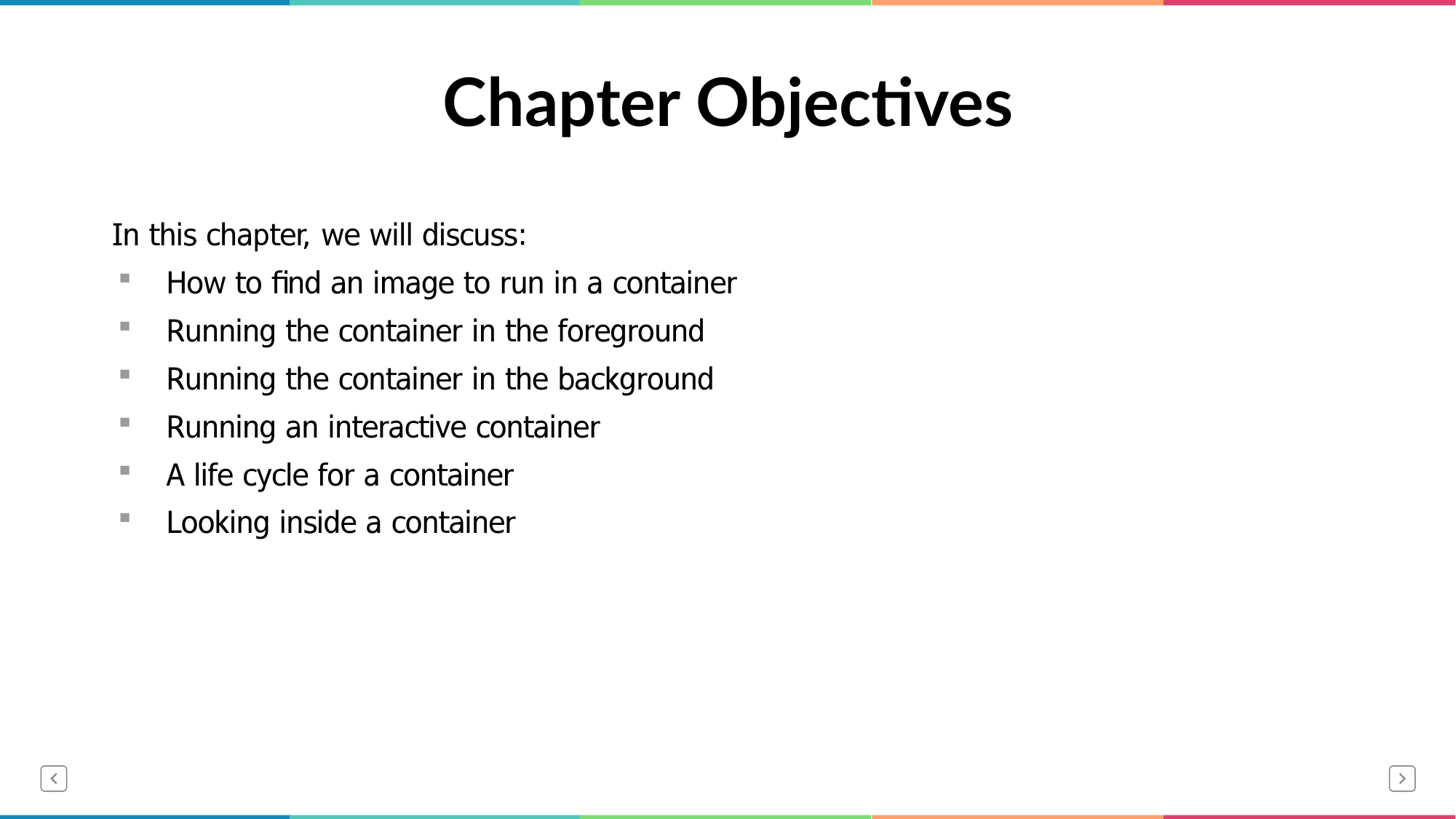

# Chapter Objectives

In this chapter, we will discuss:
How to find an image to run in a container
Running the container in the foreground
Running the container in the background
Running an interactive container
A life cycle for a container
Looking inside a container